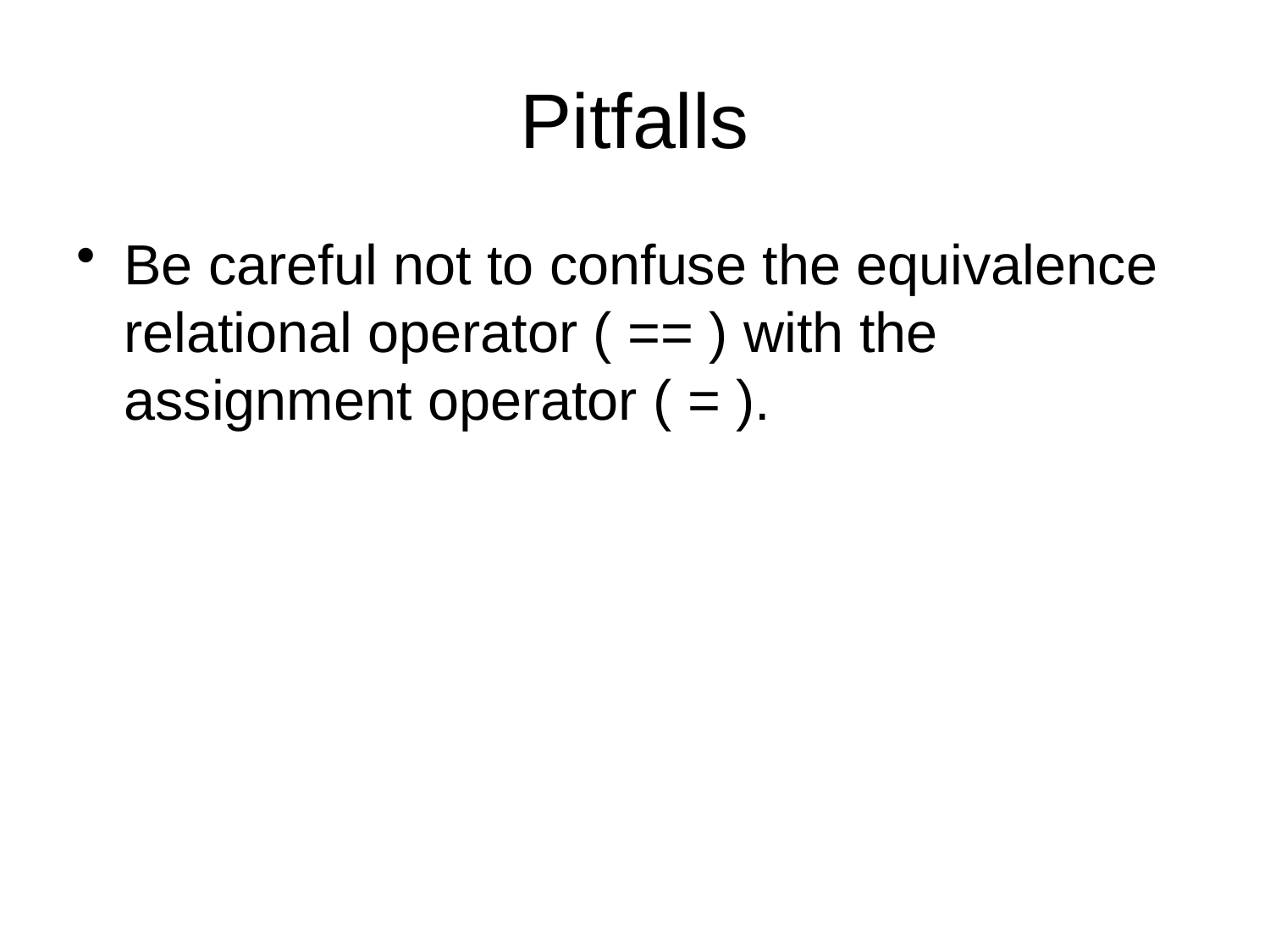

# Pitfalls
Be careful not to confuse the equivalence relational operator ( == ) with the assignment operator ( = ).